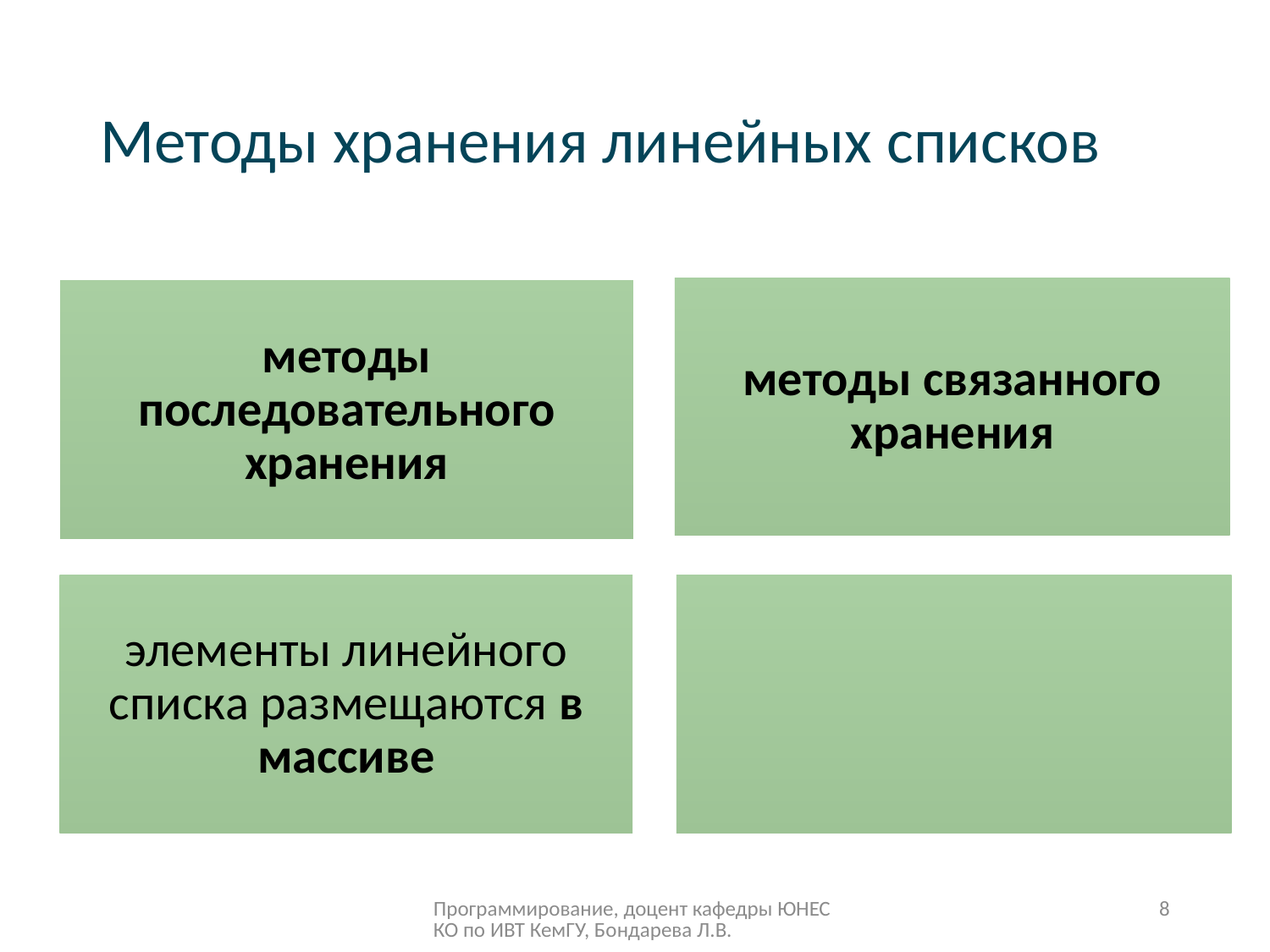

# Методы хранения линейных списков
методы последовательного хранения
элементы линейного списка размещаются в массиве
методы связанного хранения

Программирование, доцент кафедры ЮНЕСКО по ИВТ КемГУ, Бондарева Л.В.
8